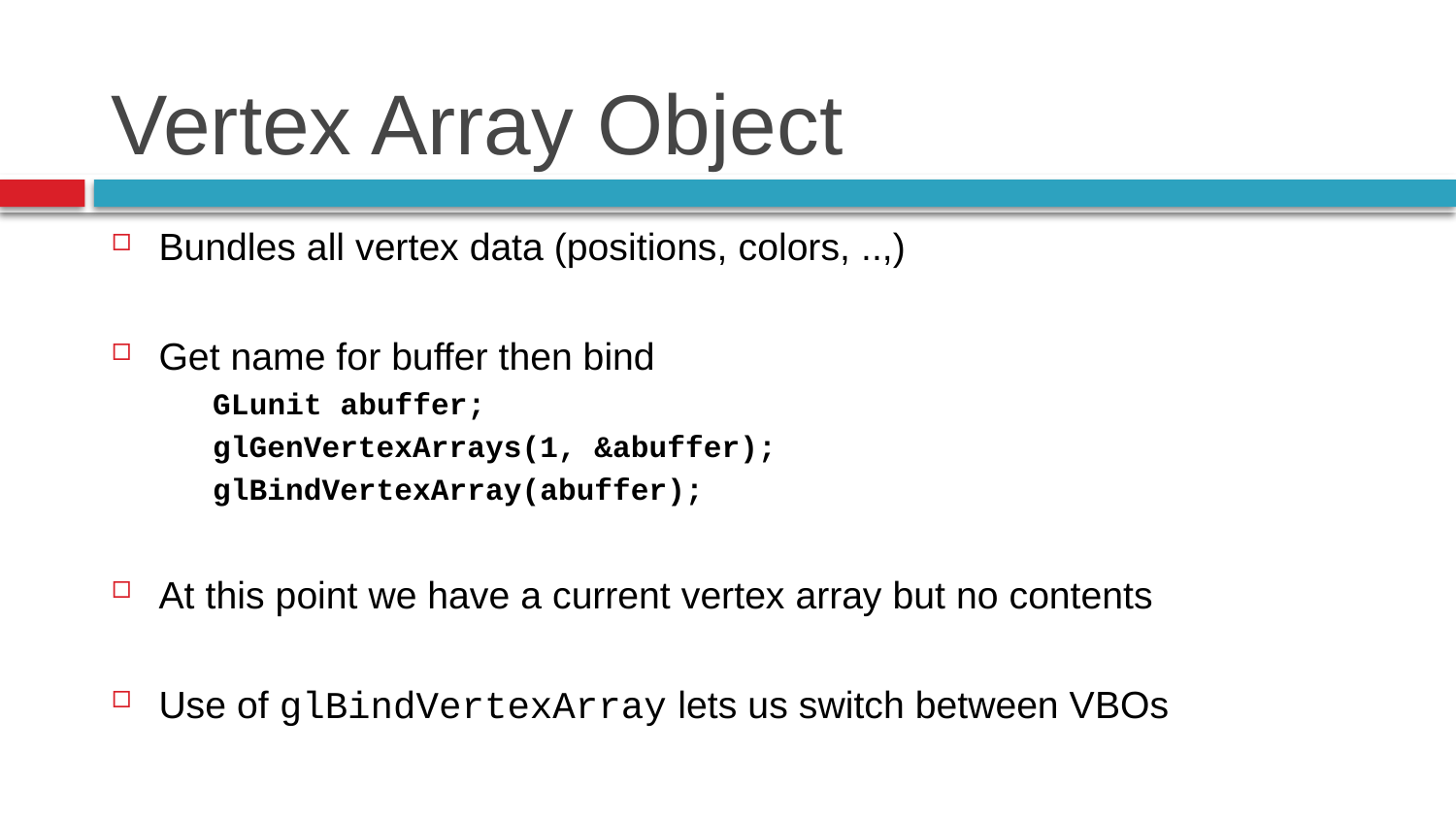

# Vertex Array Object
Bundles all vertex data (positions, colors, ..,)

Get name for buffer then bind
GLunit abuffer;
glGenVertexArrays(1, &abuffer);
glBindVertexArray(abuffer);

At this point we have a current vertex array but no contents

Use of glBindVertexArray lets us switch between VBOs